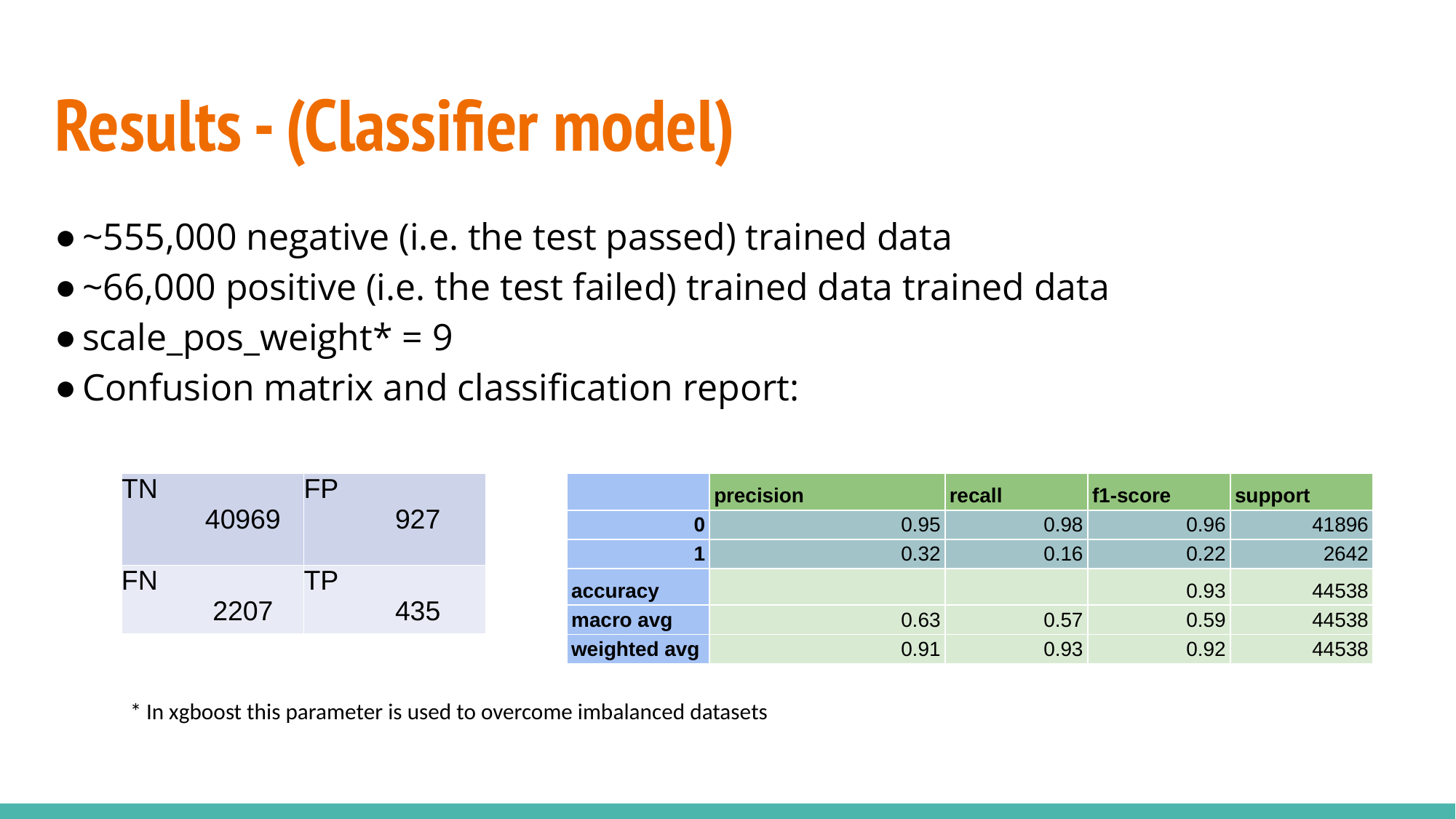

# Results - (Classifier model)
~555,000 negative (i.e. the test passed) trained data
~66,000 positive (i.e. the test failed) trained data trained data
scale_pos_weight* = 9
Confusion matrix and classification report:
|  | precision | recall | f1-score | support |
| --- | --- | --- | --- | --- |
| 0 | 0.95 | 0.98 | 0.96 | 41896 |
| 1 | 0.32 | 0.16 | 0.22 | 2642 |
| accuracy |  |  | 0.93 | 44538 |
| macro avg | 0.63 | 0.57 | 0.59 | 44538 |
| weighted avg | 0.91 | 0.93 | 0.92 | 44538 |
| TN 40969 | FP 927 |
| --- | --- |
| FN 2207 | TP 435 |
* In xgboost this parameter is used to overcome imbalanced datasets